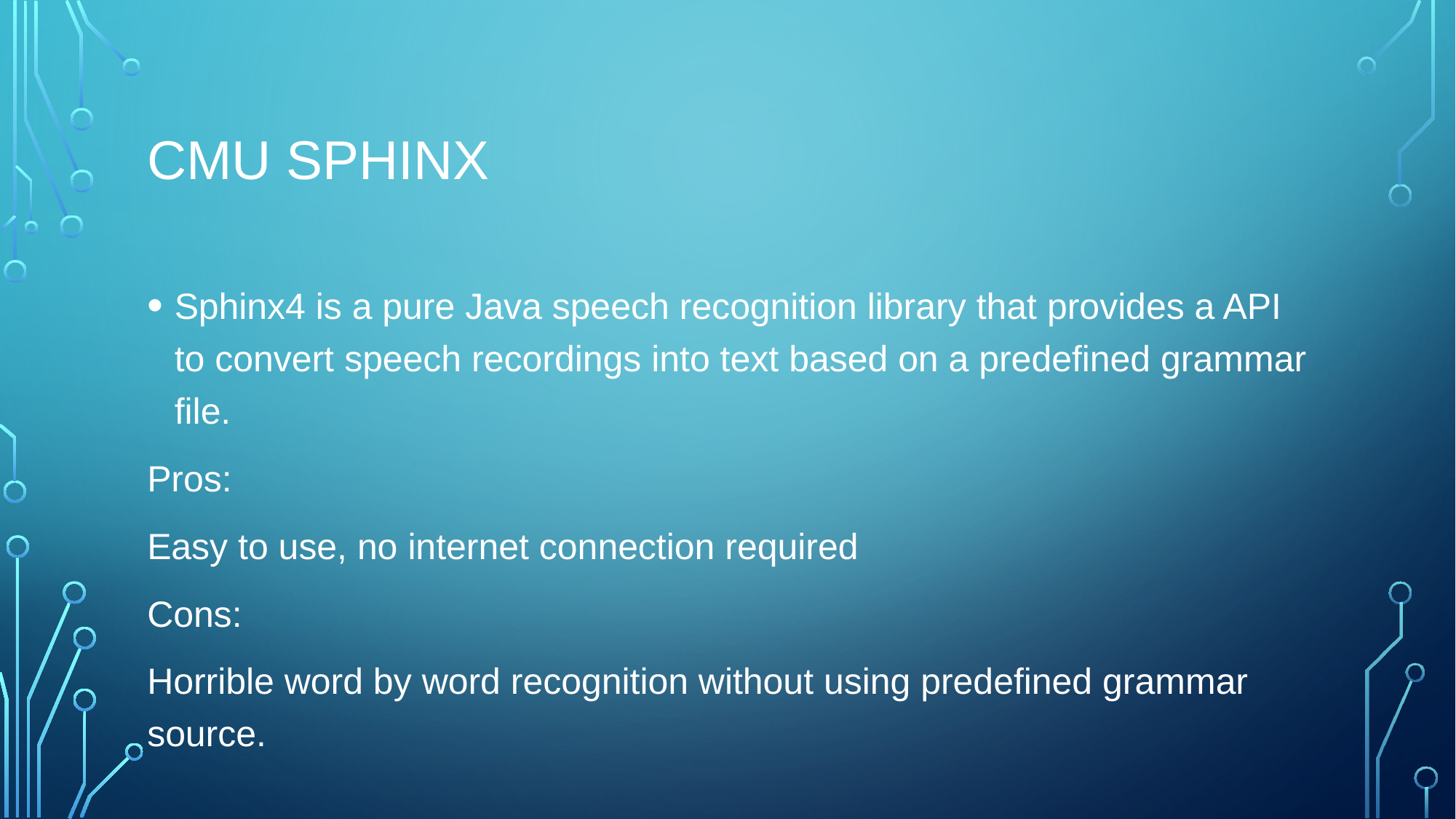

# CMU sphinx
Sphinx4 is a pure Java speech recognition library that provides a API to convert speech recordings into text based on a predefined grammar file.
Pros:
Easy to use, no internet connection required
Cons:
Horrible word by word recognition without using predefined grammar source.